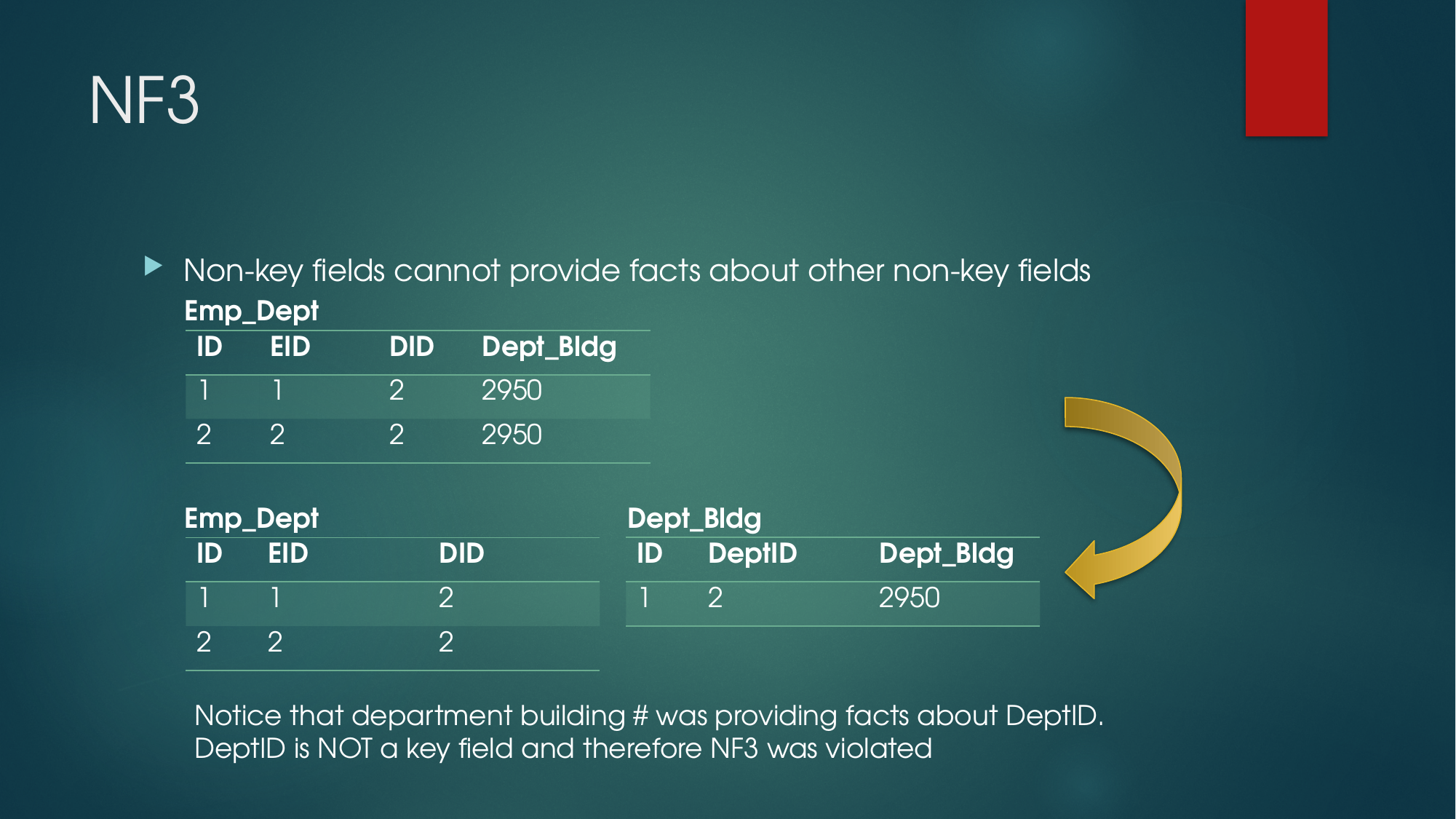

# NF3
Non-key fields cannot provide facts about other non-key fields
Emp_Dept
| ID | EID | DID | Dept\_Bldg |
| --- | --- | --- | --- |
| 1 | 1 | 2 | 2950 |
| 2 | 2 | 2 | 2950 |

Emp_Dept
Dept_Bldg
| ID | DeptID | Dept\_Bldg |
| --- | --- | --- |
| 1 | 2 | 2950 |
| ID | EID | DID |
| --- | --- | --- |
| 1 | 1 | 2 |
| 2 | 2 | 2 |
Notice that department building # was providing facts about DeptID.
DeptID is NOT a key field and therefore NF3 was violated